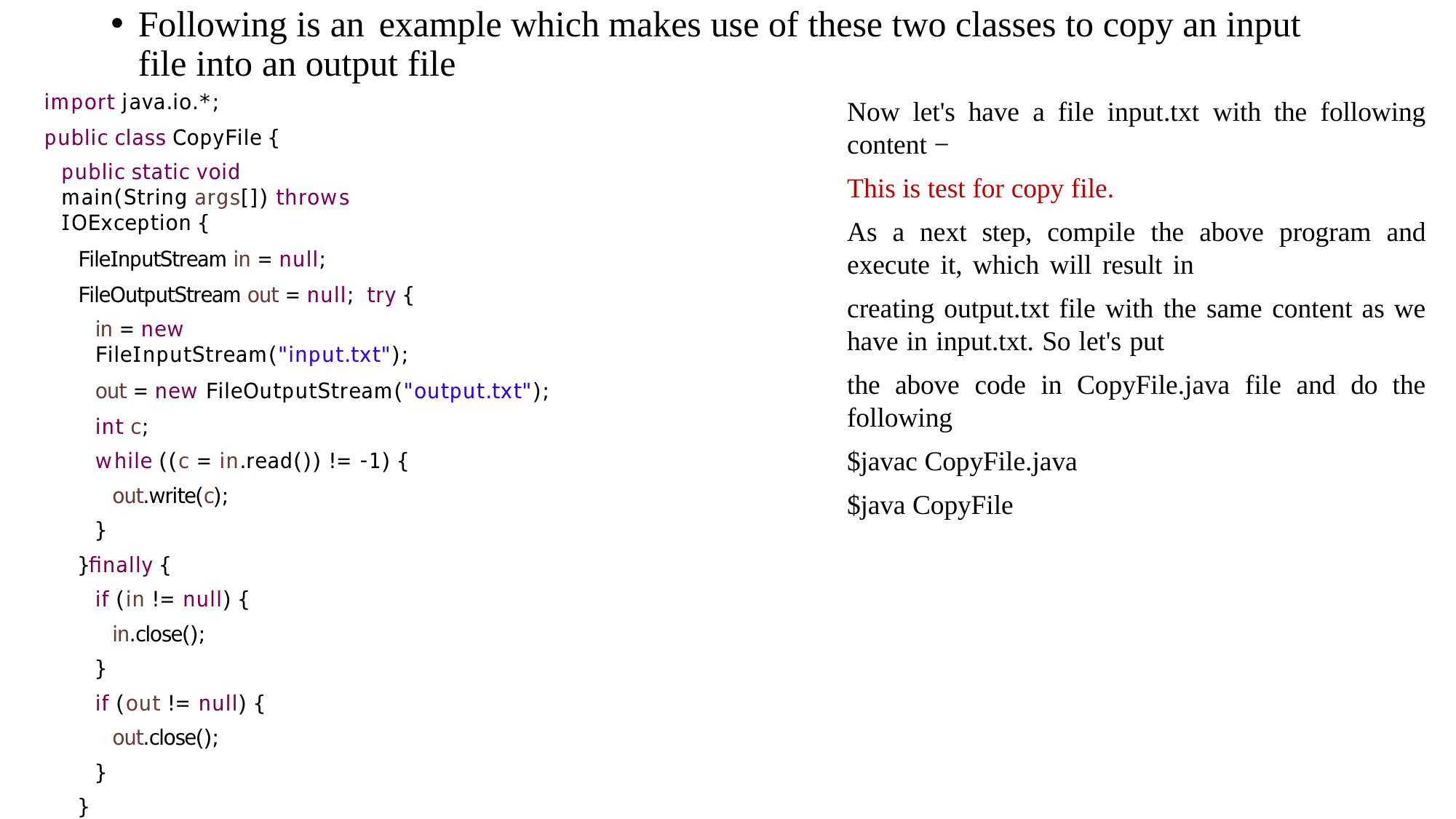

Following is an example which makes use of these two classes to copy an input file into an output file

import java.io.*;
public class CopyFile {
public static void main(String args[]) throws IOException {
FileInputStream in = null;  FileOutputStream out = null;  try {
in = new FileInputStream("input.txt");
out = new FileOutputStream("output.txt");
int c;
while ((c = in.read()) != -1) {
out.write(c);
}
}finally {
if (in != null) {
in.close();
}
if (out != null) {
out.close();
}
}
}
}
Now let's have a file input.txt with the following content −
This is test for copy file.
As a next step, compile the above program and execute it, which will result in
creating output.txt file with the same content as we have in input.txt. So let's put
the above code in CopyFile.java file and do the following
$javac CopyFile.java
$java CopyFile